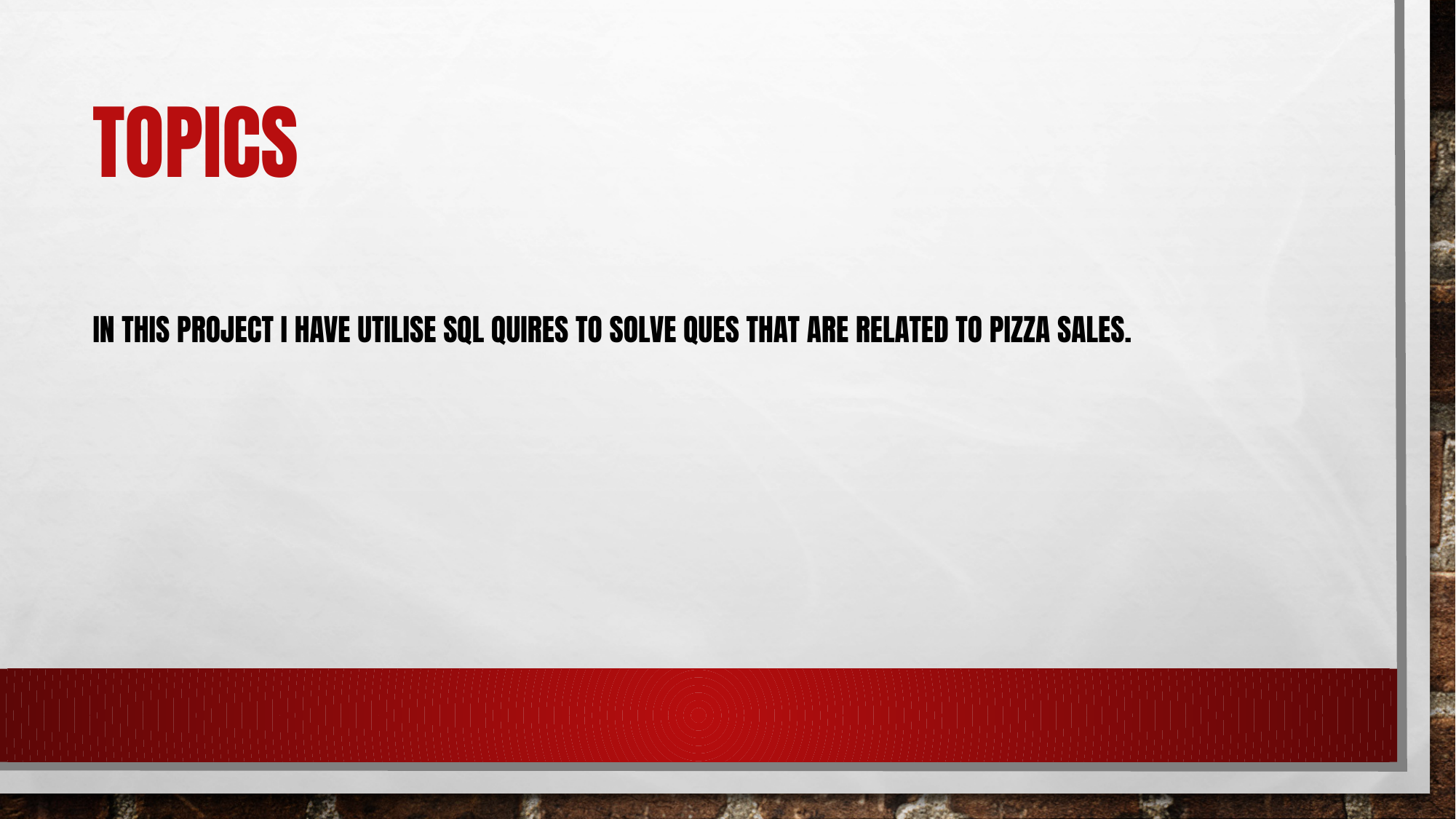

# Topics
In this project I have utilise sql quires to solve ques that are related to pizza sales.